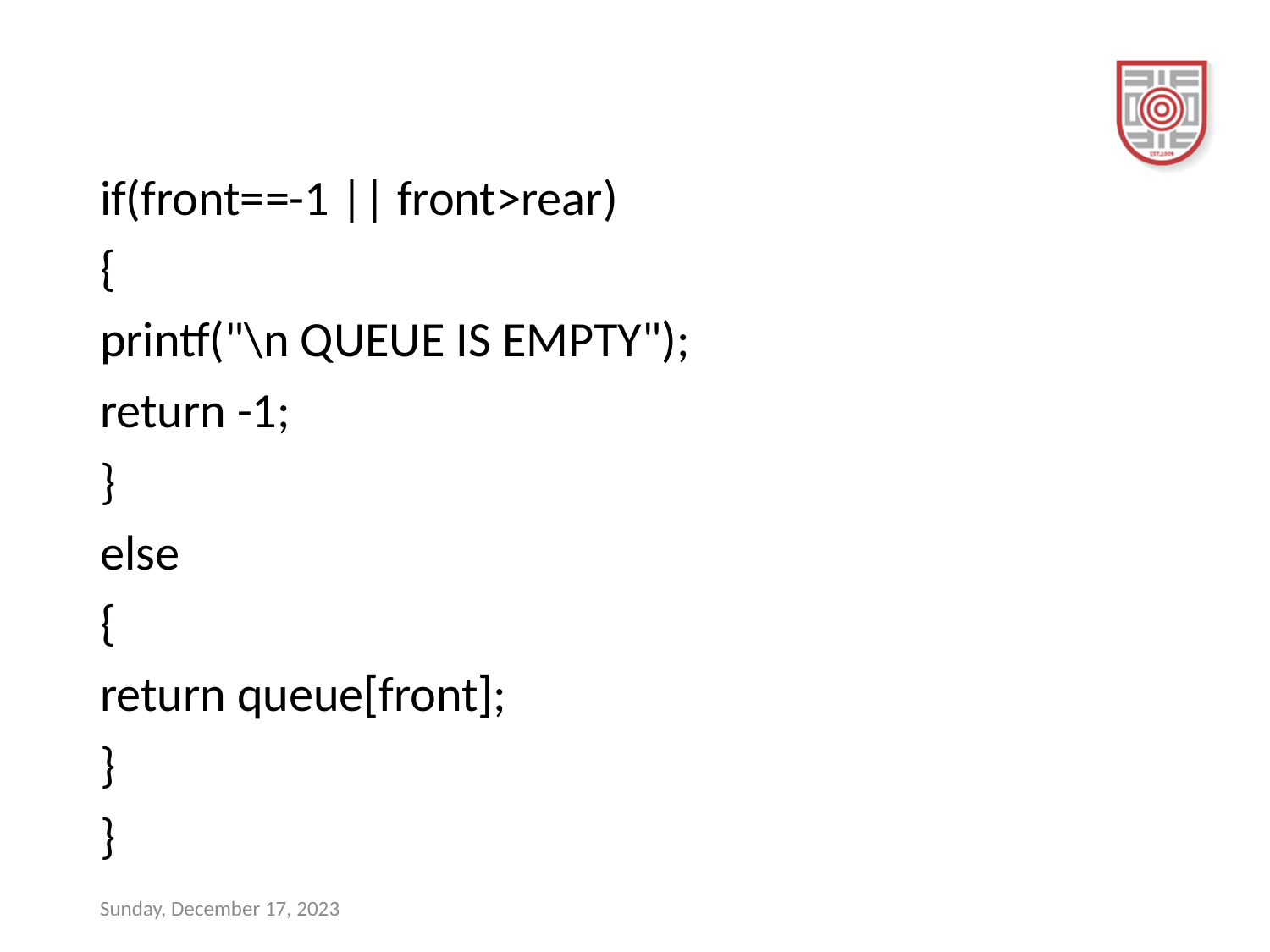

#
if(front==-1 || front>rear)
{
printf("\n QUEUE IS EMPTY");
return -1;
}
else
{
return queue[front];
}
}
Sunday, December 17, 2023